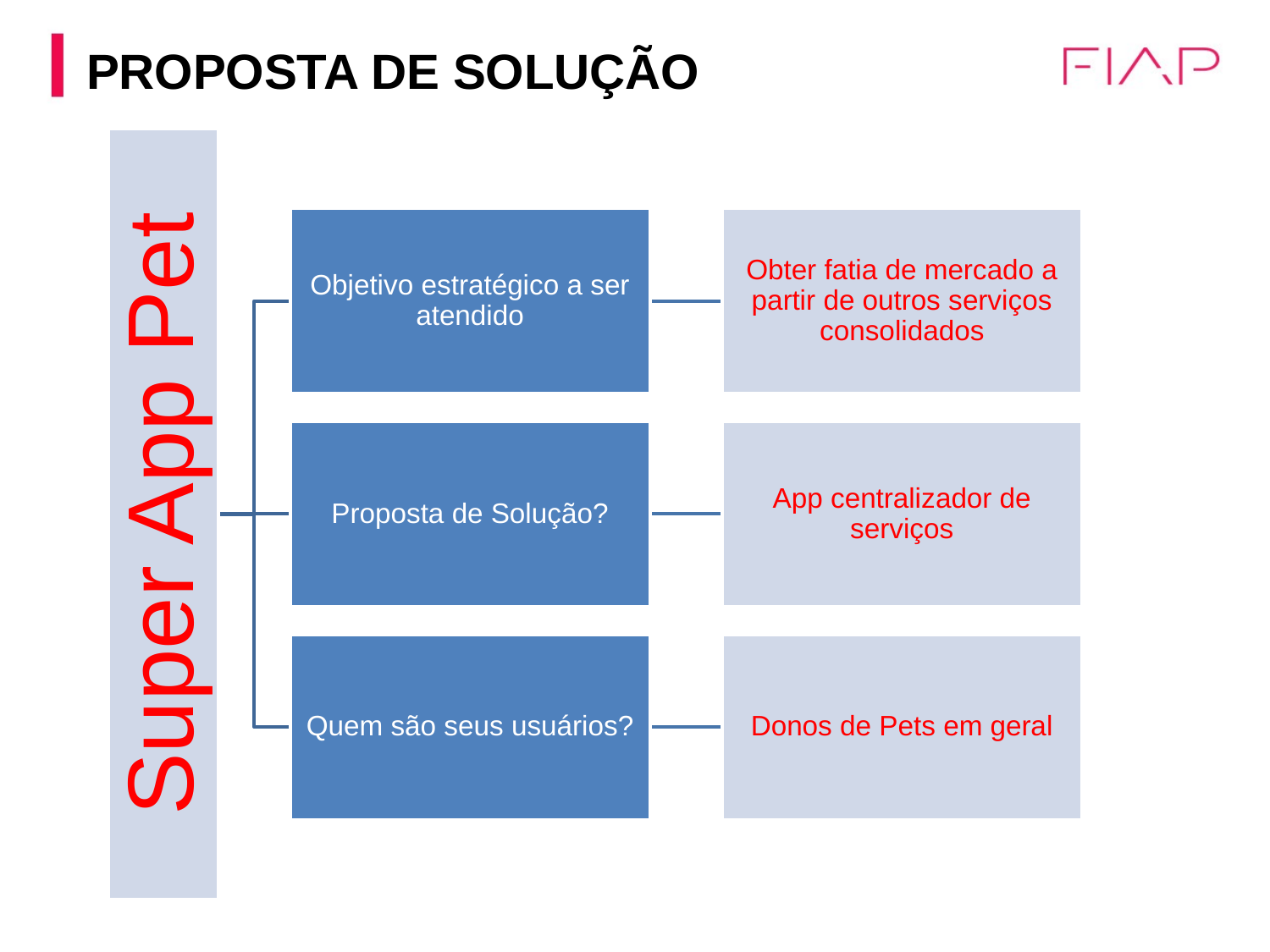

PROPOSTA DE SOLUÇÃO

Super App Pet
Objetivo estratégico a ser atendido
Obter fatia de mercado a partir de outros serviços consolidados
Proposta de Solução?
App centralizador de serviços
Quem são seus usuários?
Donos de Pets em geral